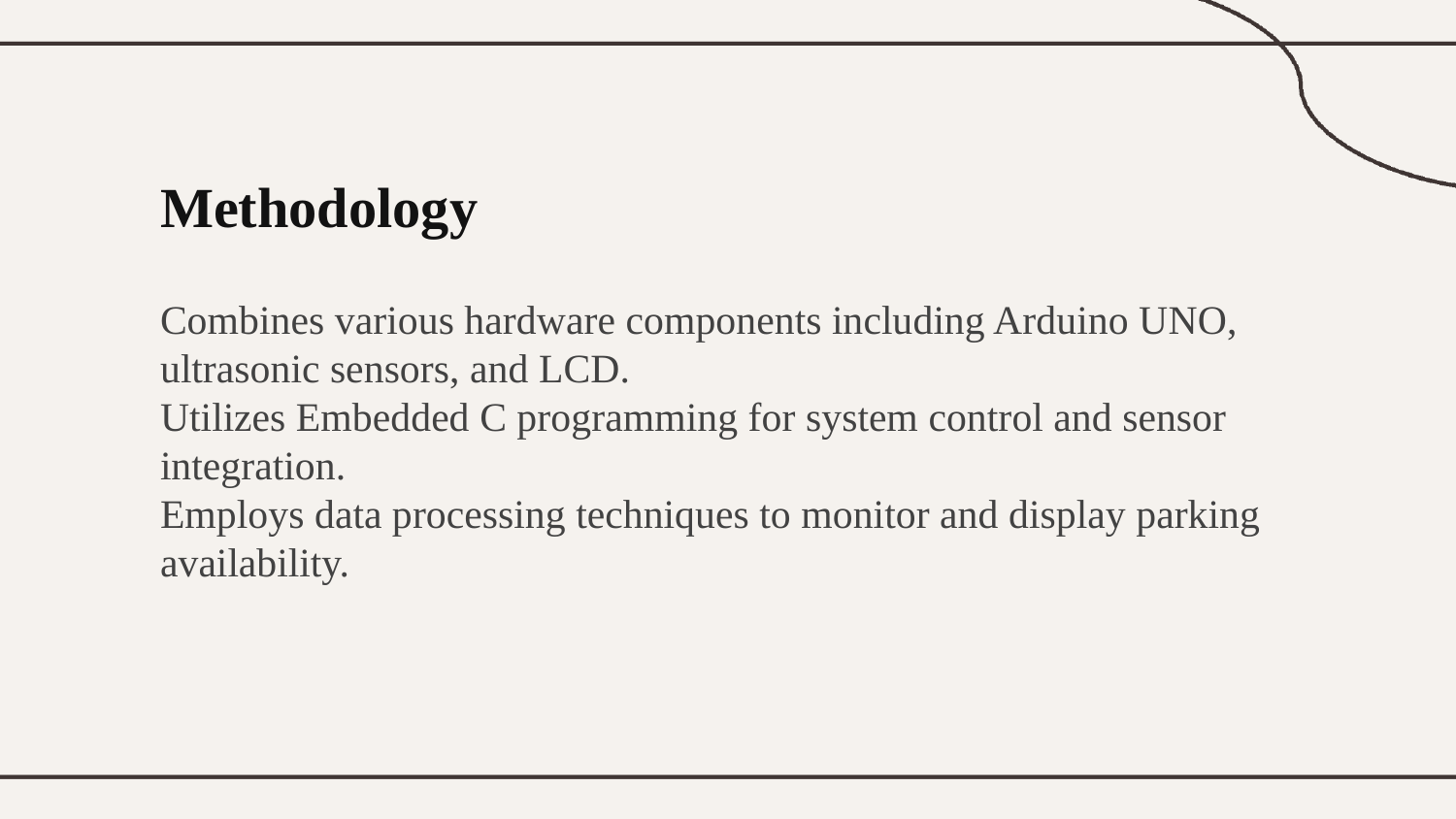

Methodology
Combines various hardware components including Arduino UNO, ultrasonic sensors, and LCD.
Utilizes Embedded C programming for system control and sensor integration.
Employs data processing techniques to monitor and display parking availability.